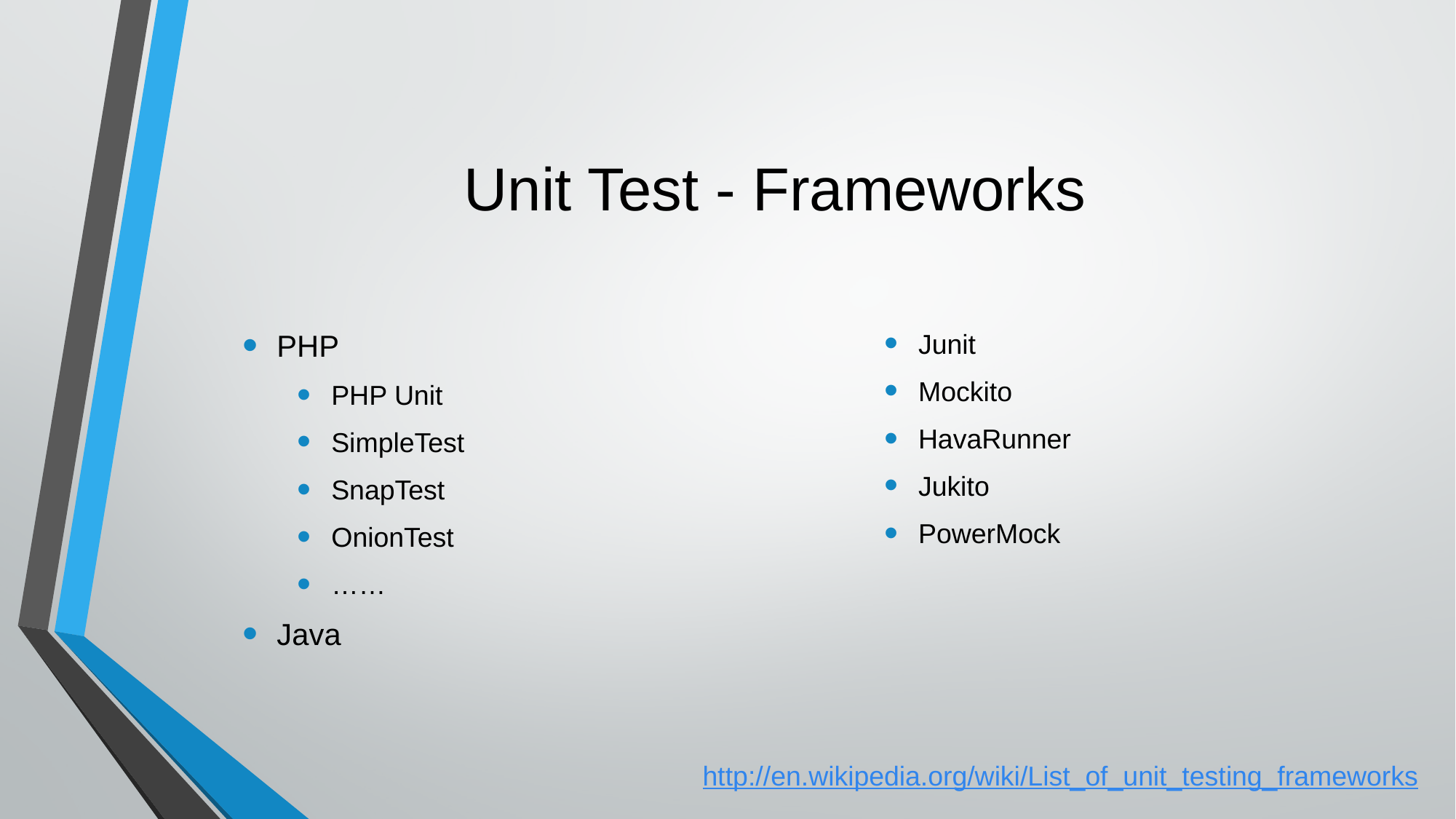

# Unit Test - Frameworks
PHP
PHP Unit
SimpleTest
SnapTest
OnionTest
……
Java
Junit
Mockito
HavaRunner
Jukito
PowerMock
http://en.wikipedia.org/wiki/List_of_unit_testing_frameworks